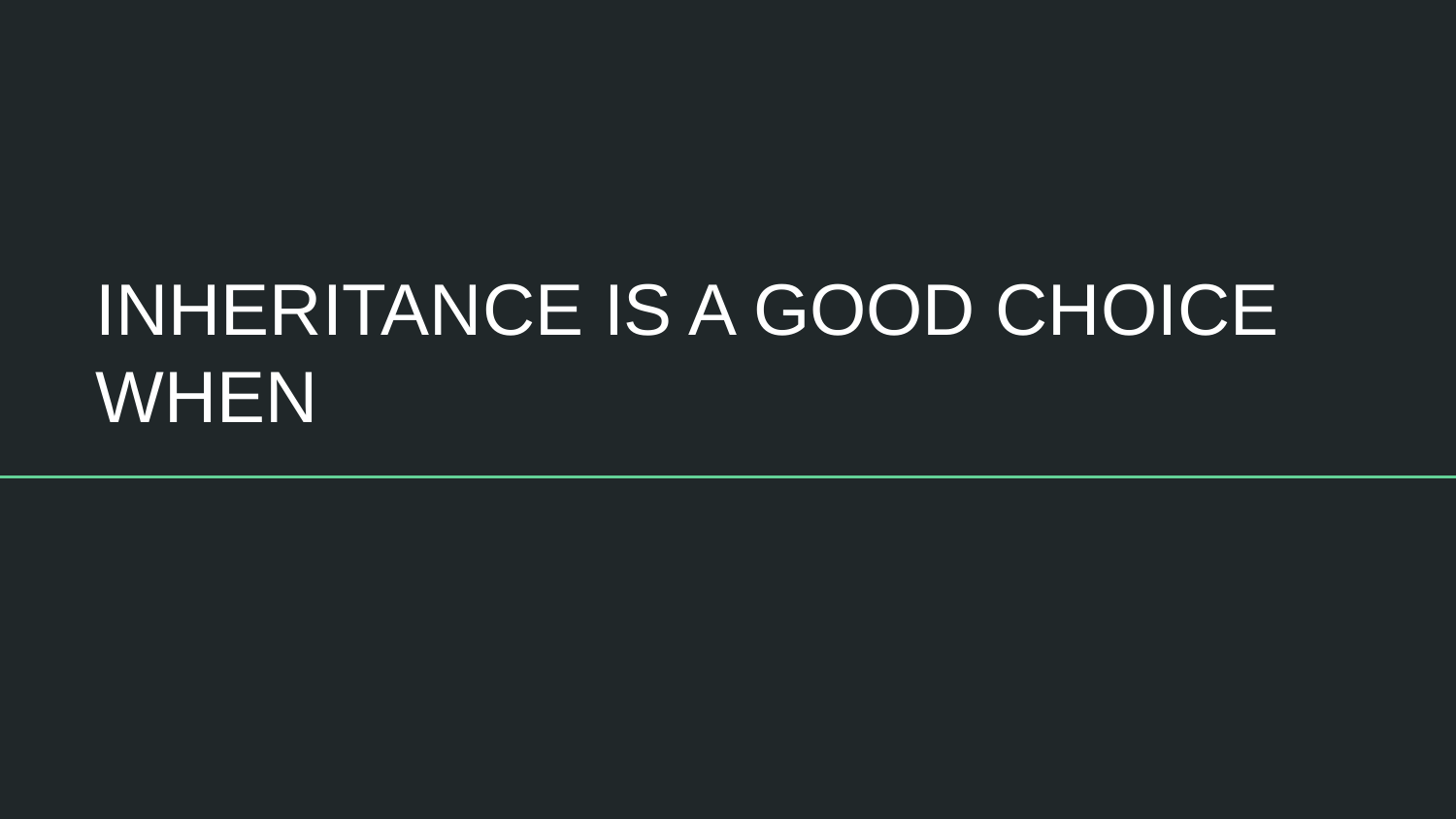

# INHERITANCE IS A GOOD CHOICE WHEN